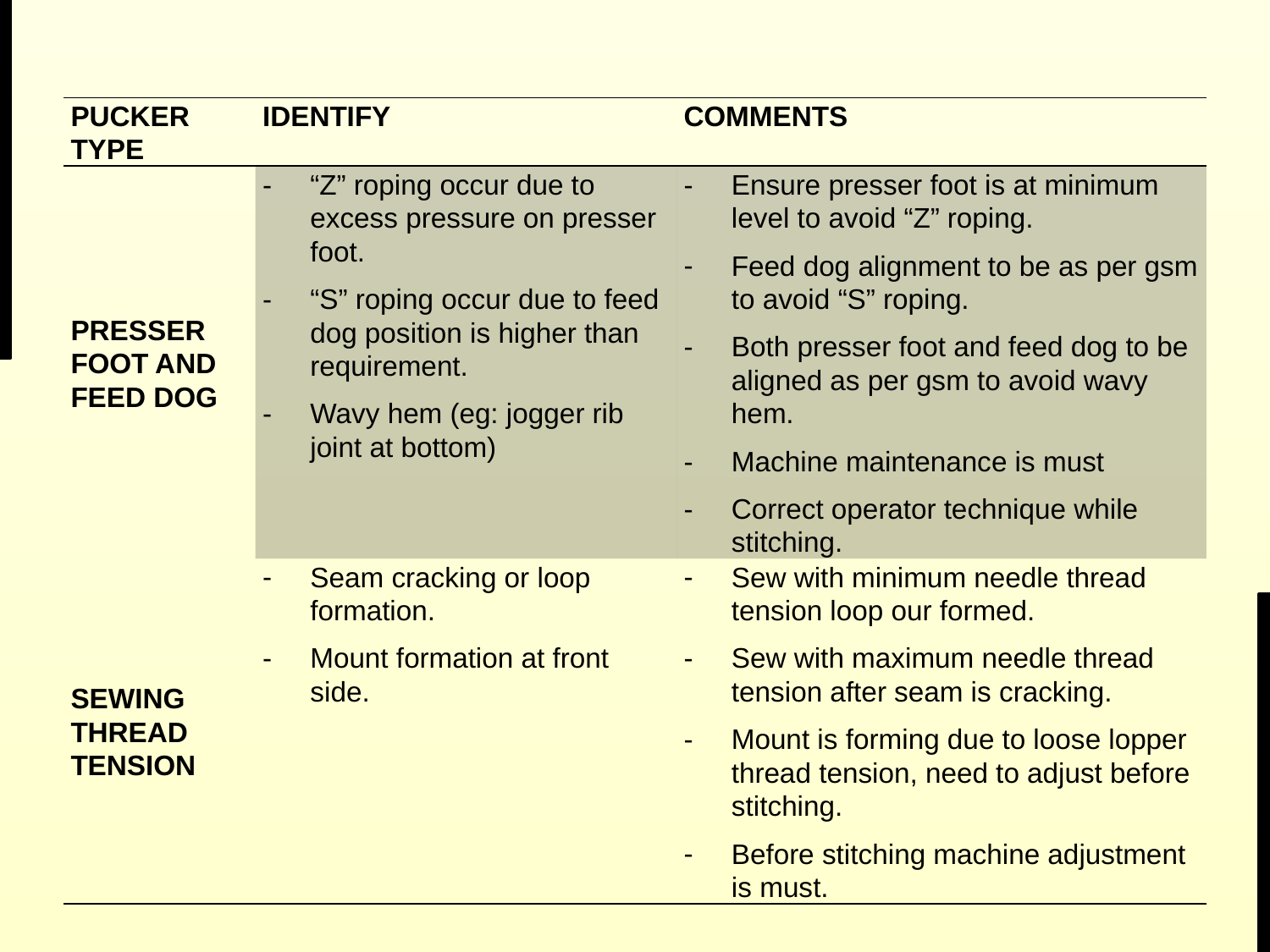

| PUCKER TYPE | IDENTIFY | COMMENTS |
| --- | --- | --- |
| PRESSER FOOT AND FEED DOG | “Z” roping occur due to excess pressure on presser foot. “S” roping occur due to feed dog position is higher than requirement. Wavy hem (eg: jogger rib joint at bottom) | Ensure presser foot is at minimum level to avoid “Z” roping. Feed dog alignment to be as per gsm to avoid “S” roping. Both presser foot and feed dog to be aligned as per gsm to avoid wavy hem. Machine maintenance is must Correct operator technique while stitching. |
| SEWING THREAD TENSION | Seam cracking or loop formation. Mount formation at front side. | Sew with minimum needle thread tension loop our formed. Sew with maximum needle thread tension after seam is cracking. Mount is forming due to loose lopper thread tension, need to adjust before stitching. Before stitching machine adjustment is must. |